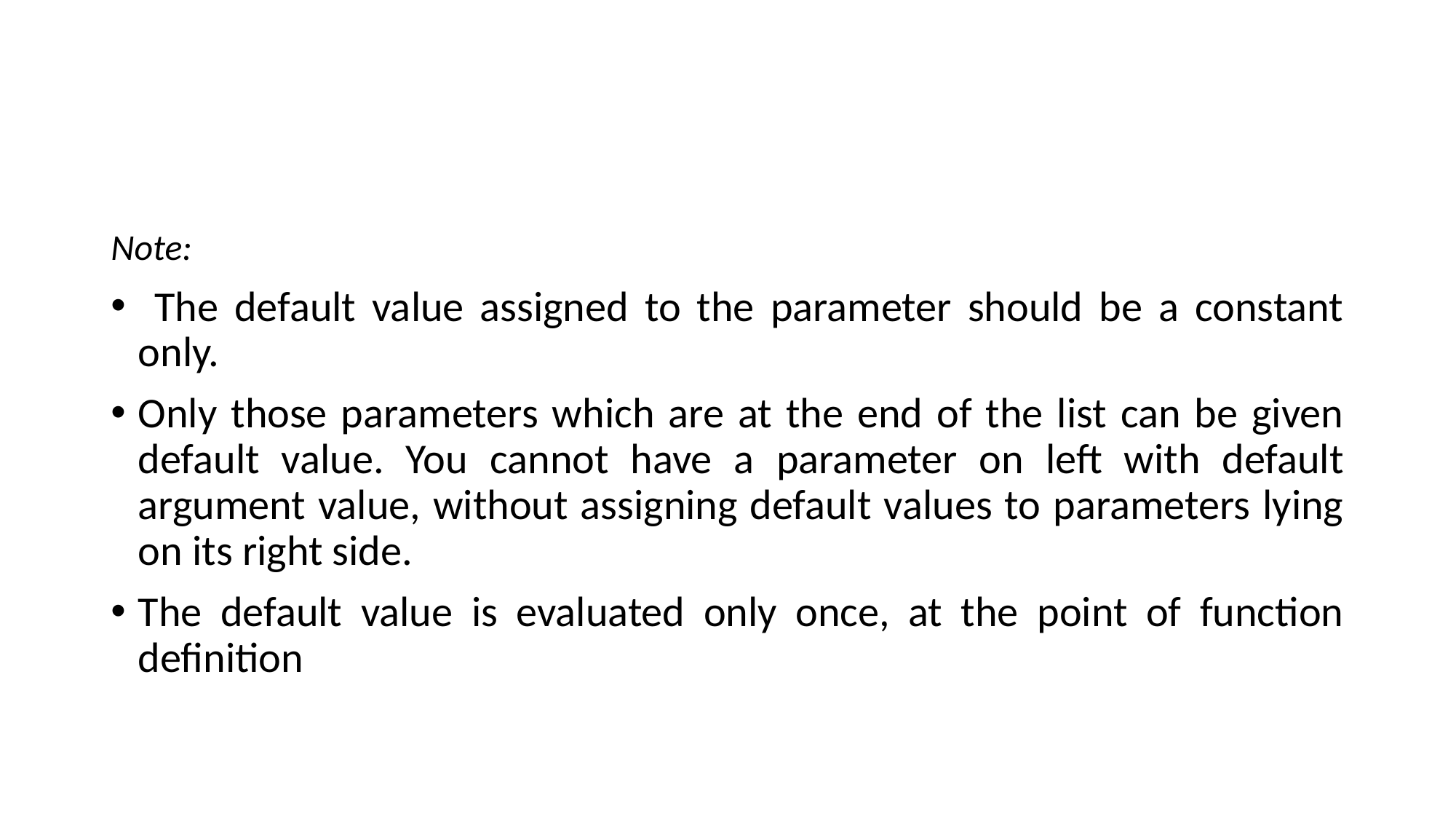

#
Note:
 The default value assigned to the parameter should be a constant only.
Only those parameters which are at the end of the list can be given default value. You cannot have a parameter on left with default argument value, without assigning default values to parameters lying on its right side.
The default value is evaluated only once, at the point of function definition